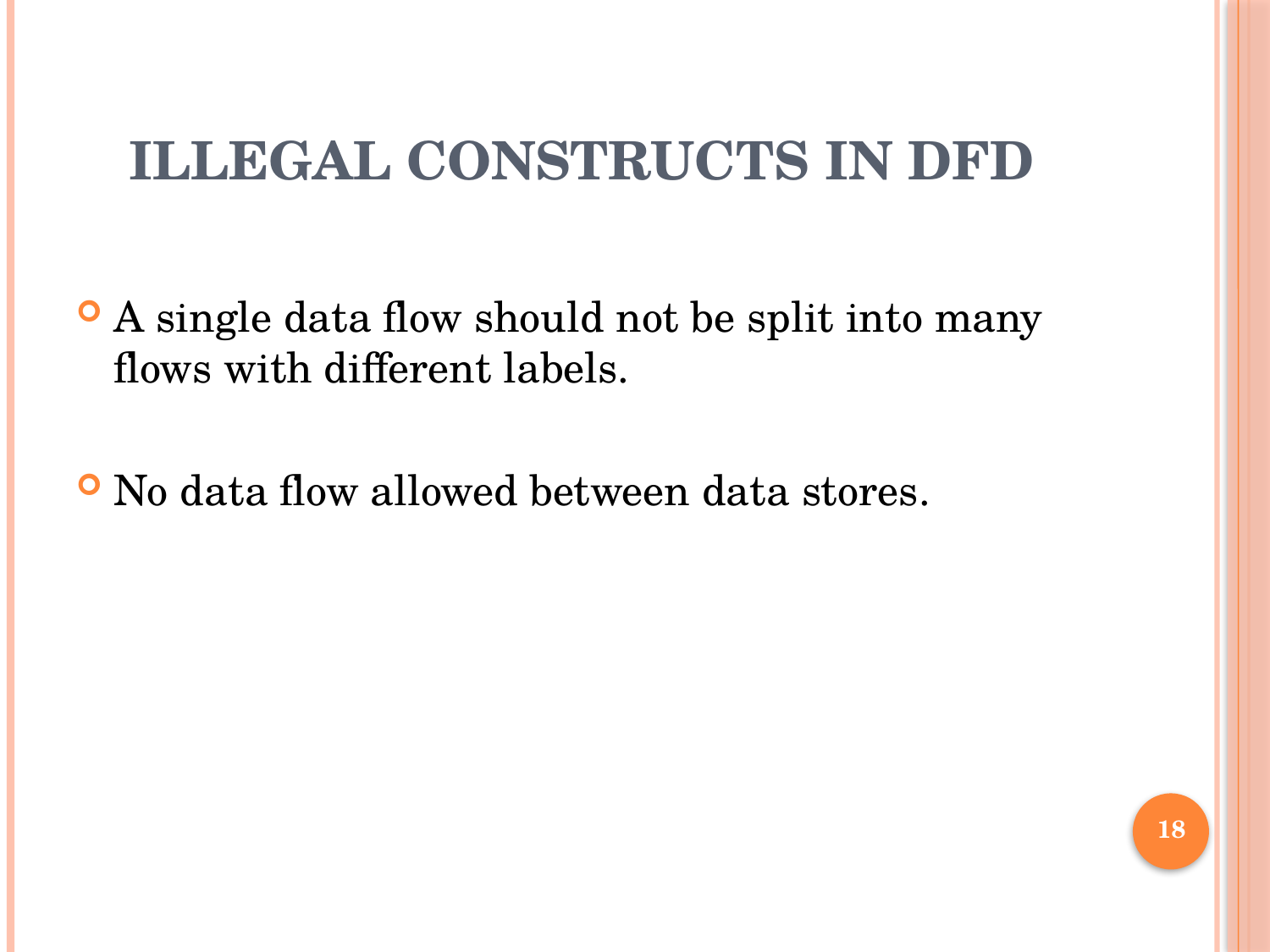

# Illegal Constructs in DFD

A single data flow should not be split into many flows with different labels.

No data flow allowed between data stores.

18